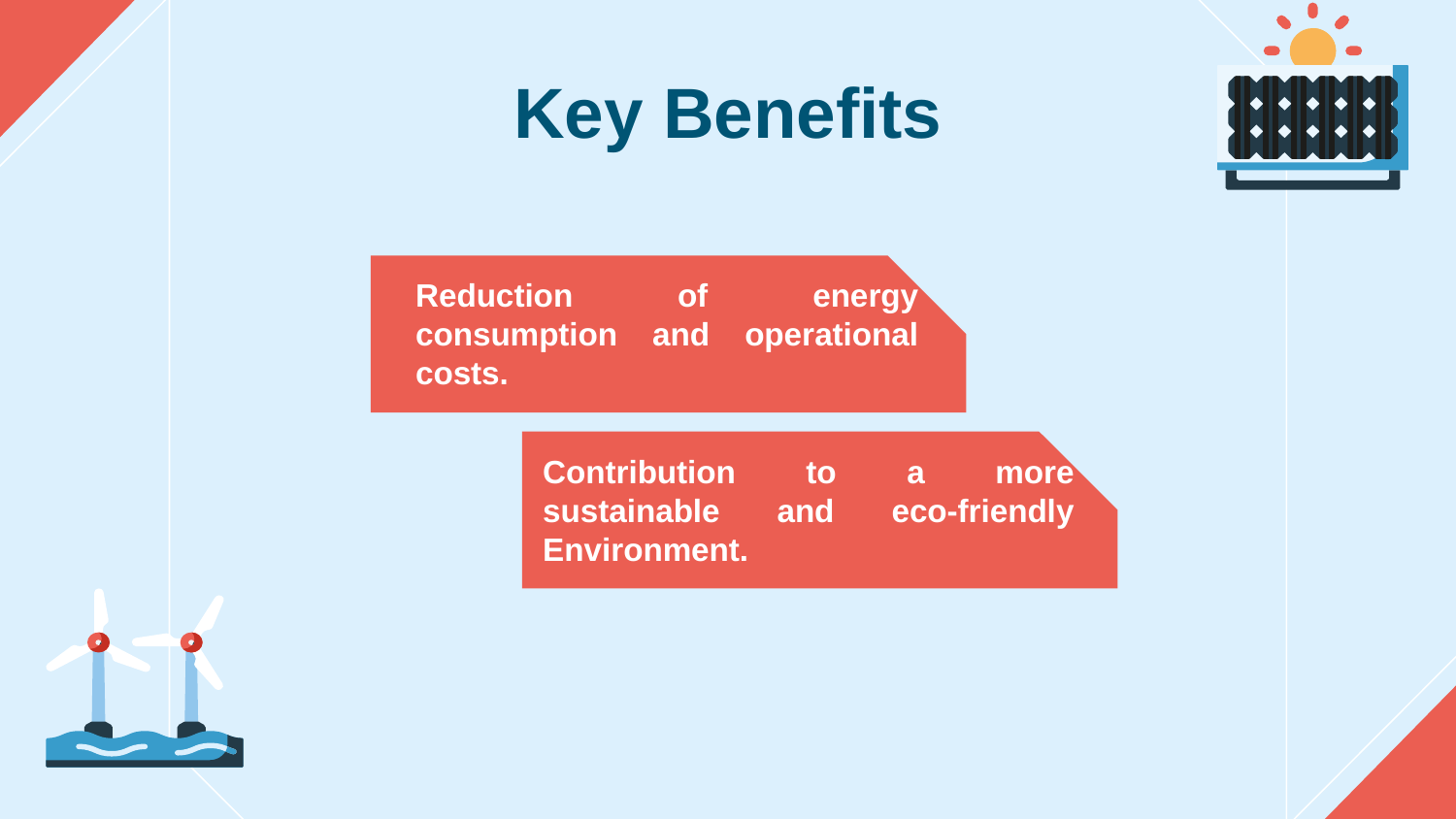

# Key Benefits

Reduction of energy consumption and operational costs.

Contribution to a more sustainable and eco-friendly Environment.